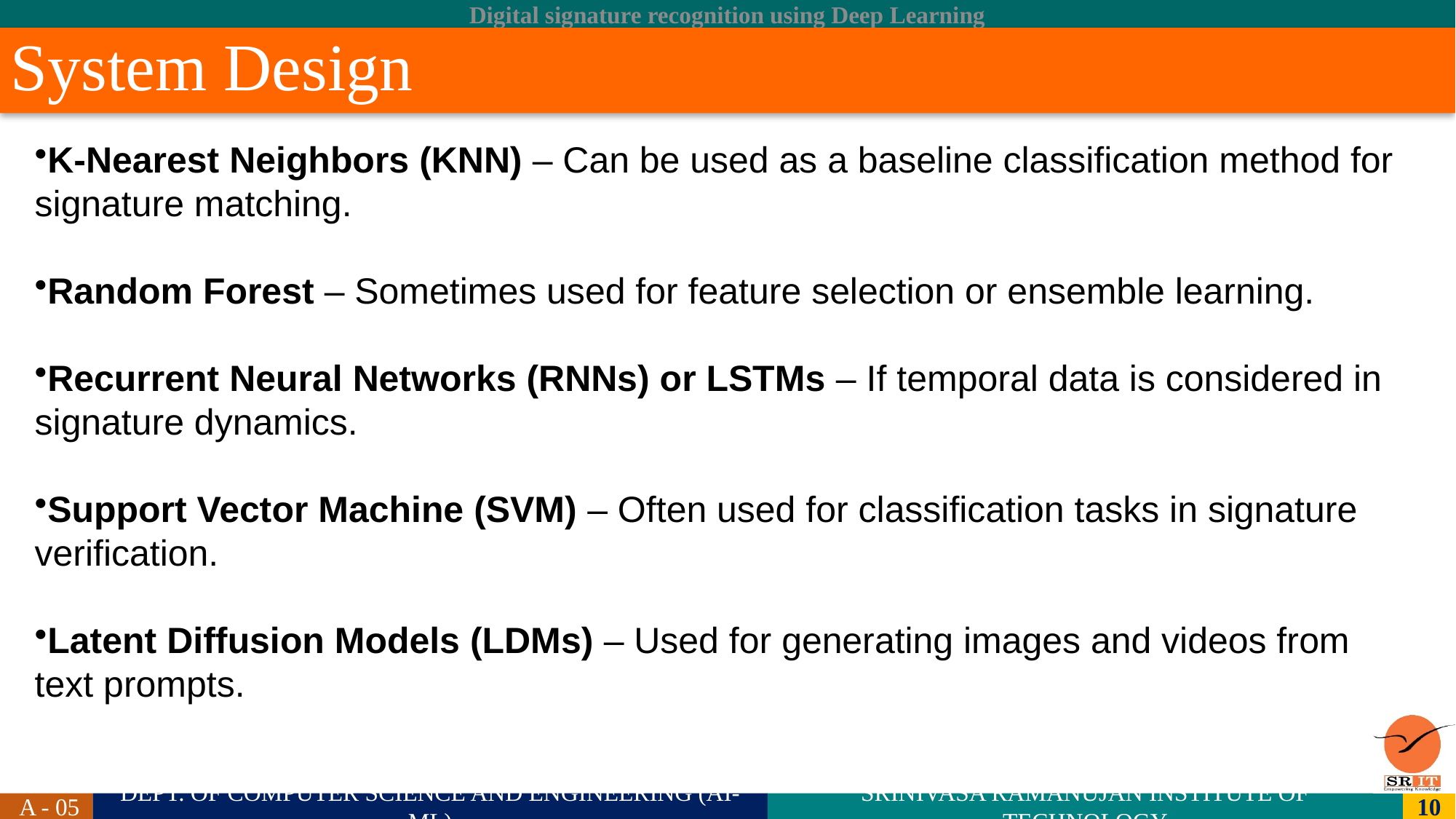

# System Design
K-Nearest Neighbors (KNN) – Can be used as a baseline classification method for signature matching.

Random Forest – Sometimes used for feature selection or ensemble learning.

Recurrent Neural Networks (RNNs) or LSTMs – If temporal data is considered in signature dynamics.

Support Vector Machine (SVM) – Often used for classification tasks in signature verification.

Latent Diffusion Models (LDMs) – Used for generating images and videos from text prompts.